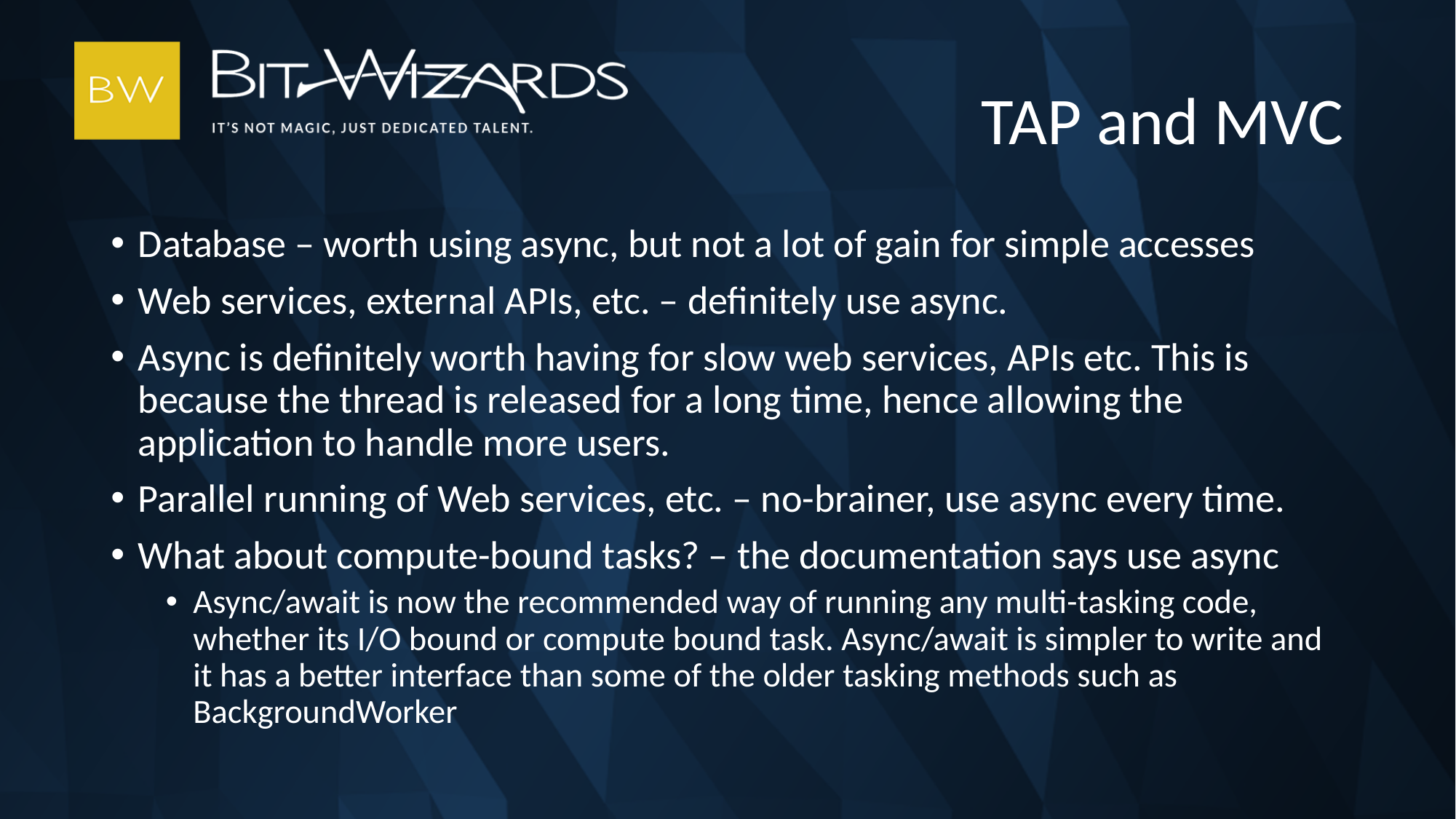

# TAP and MVC
Database – worth using async, but not a lot of gain for simple accesses
Web services, external APIs, etc. – definitely use async.
Async is definitely worth having for slow web services, APIs etc. This is because the thread is released for a long time, hence allowing the application to handle more users.
Parallel running of Web services, etc. – no-brainer, use async every time.
What about compute-bound tasks? – the documentation says use async
Async/await is now the recommended way of running any multi-tasking code, whether its I/O bound or compute bound task. Async/await is simpler to write and it has a better interface than some of the older tasking methods such as BackgroundWorker